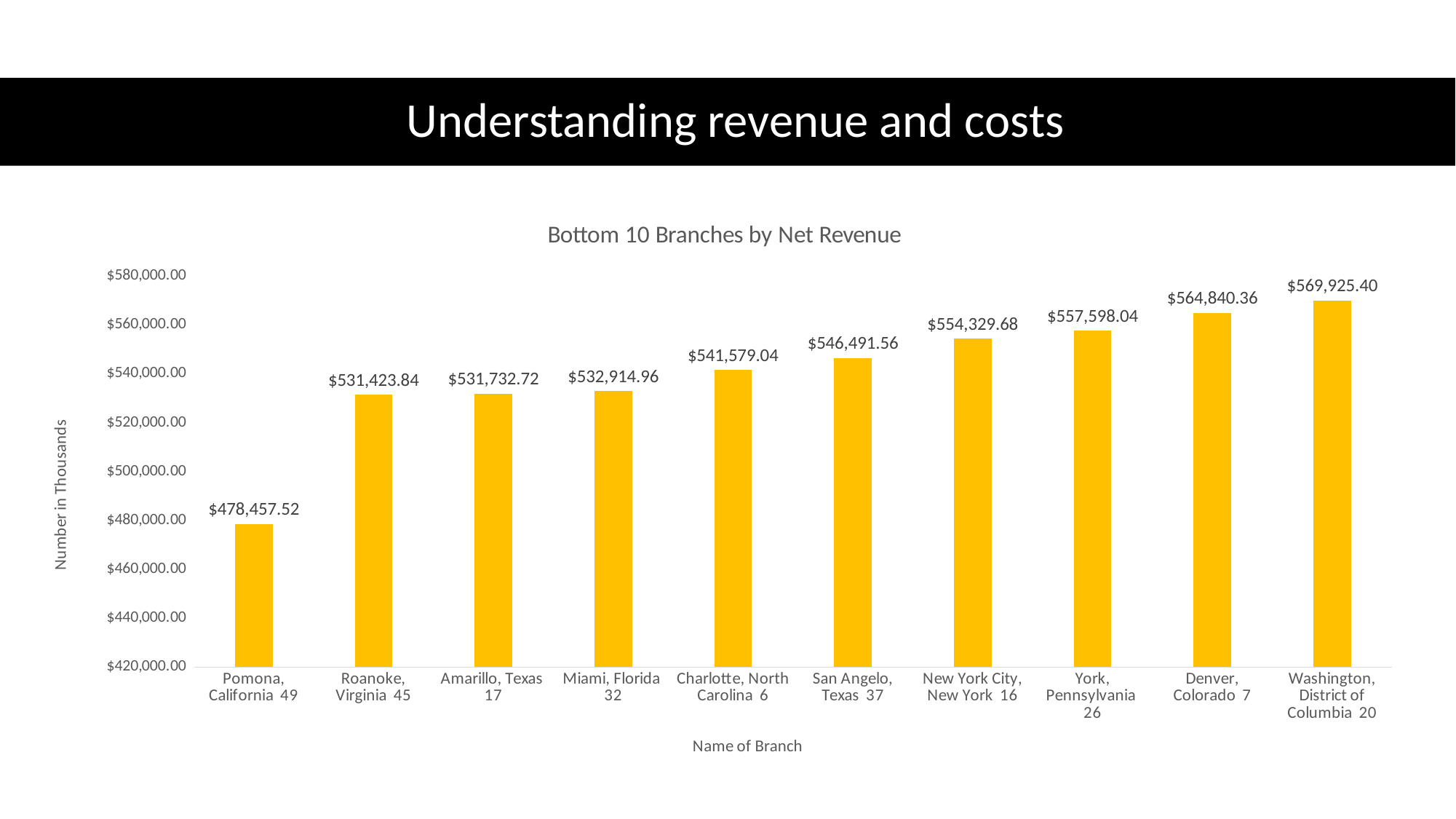

# Understanding revenue and costs

### Chart: Bottom 10 Branches by Net Revenue

| Category | Total |
|---|---|
| Pomona, California  49 | 478457.52000000025 |
| Roanoke, Virginia  45 | 531423.8400000003 |
| Amarillo, Texas  17 | 531732.7200000002 |
| Miami, Florida  32 | 532914.9599999998 |
| Charlotte, North Carolina  6 | 541579.0399999998 |
| San Angelo, Texas  37 | 546491.5600000002 |
| New York City, New York  16 | 554329.6799999999 |
| York, Pennsylvania  26 | 557598.0399999996 |
| Denver, Colorado  7 | 564840.3600000001 |
| Washington, District of Columbia  20 | 569925.4000000004 |